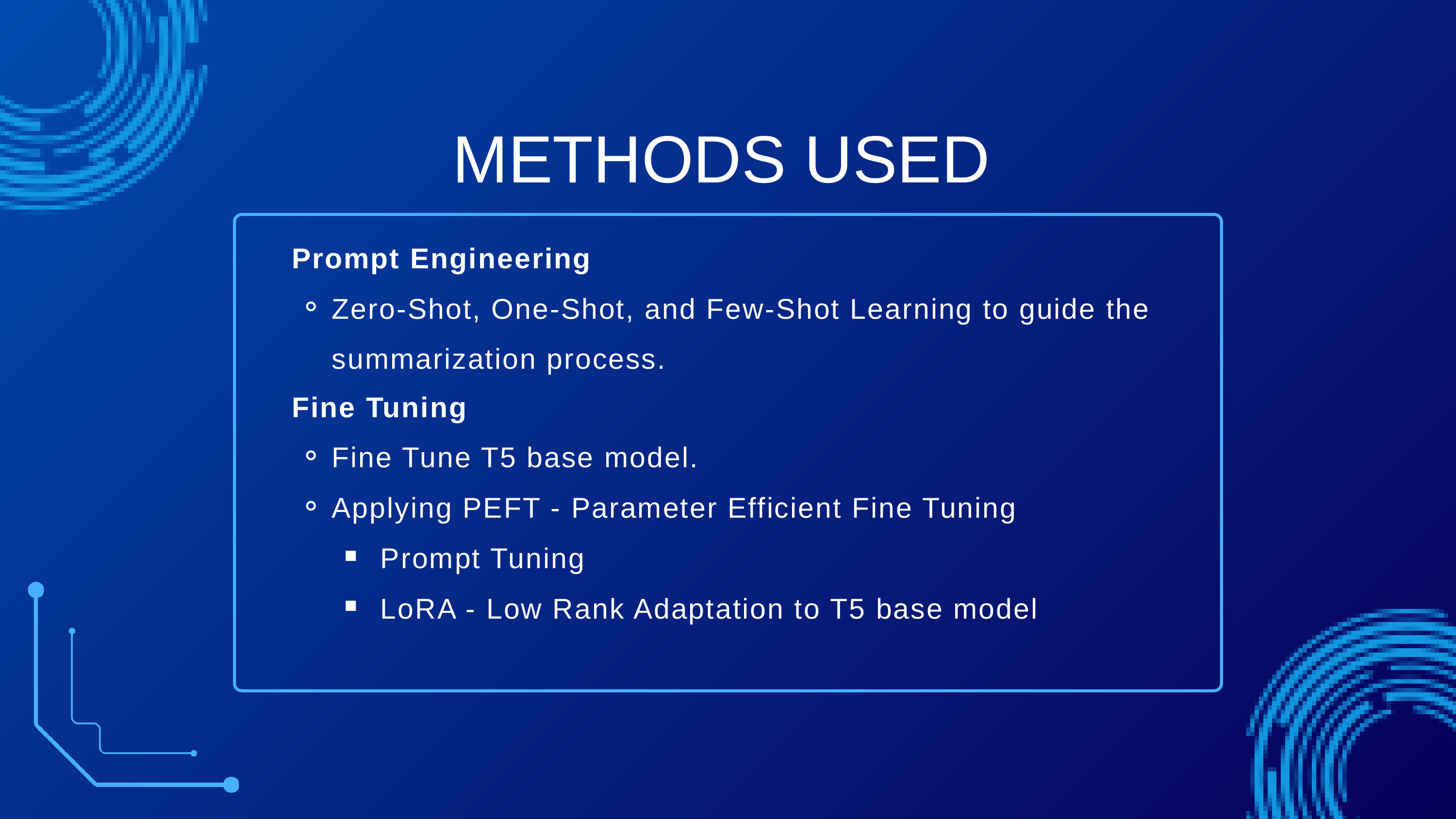

METHODS USED

      Prompt Engineering
Zero-Shot, One-Shot, and Few-Shot Learning to guide the summarization process.
      Fine Tuning
Fine Tune T5 base model.
Applying PEFT - Parameter Efficient Fine Tuning
Prompt Tuning
LoRA - Low Rank Adaptation to T5 base model